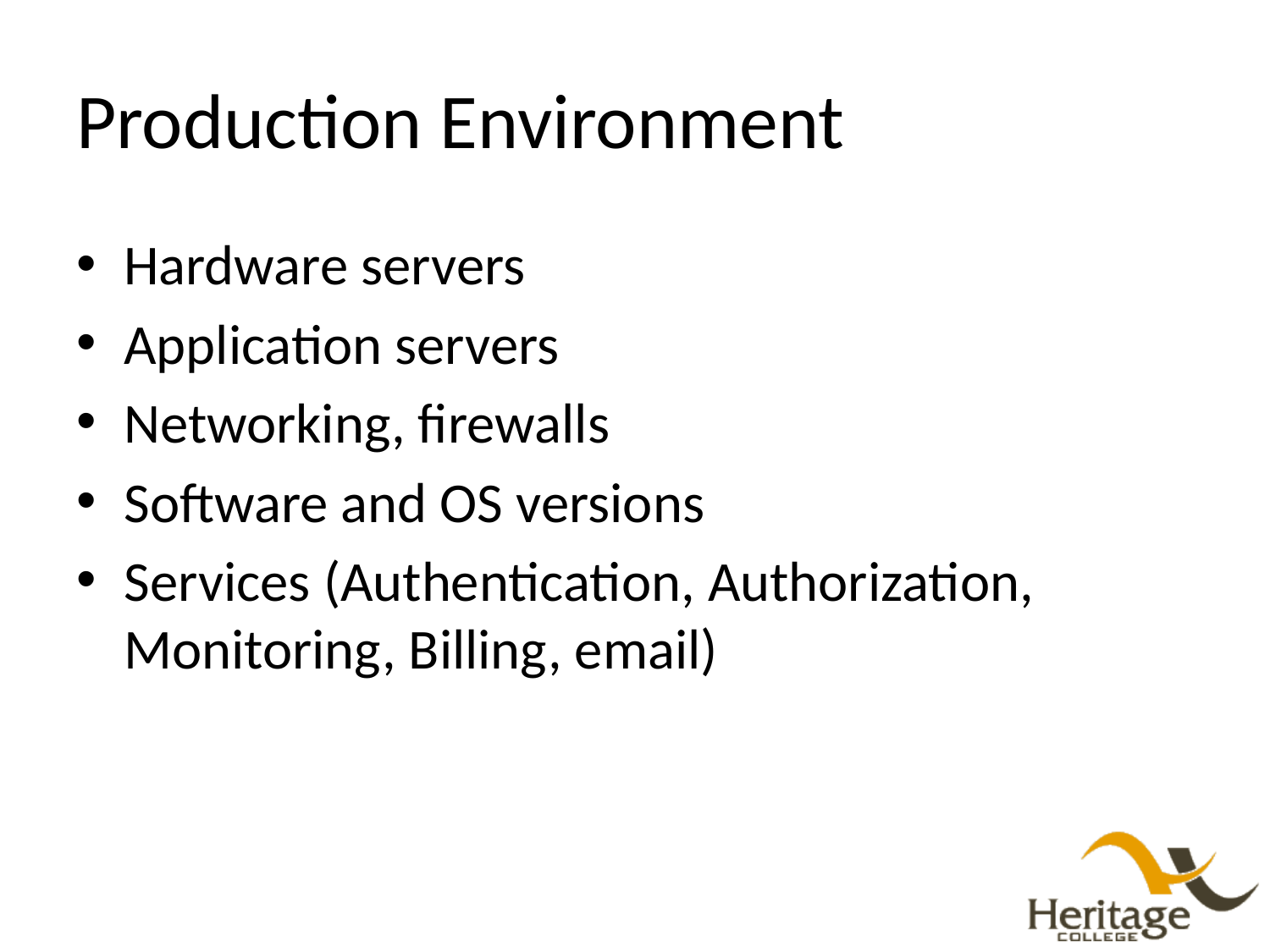

# Production Environment
Hardware servers
Application servers
Networking, firewalls
Software and OS versions
Services (Authentication, Authorization, Monitoring, Billing, email)